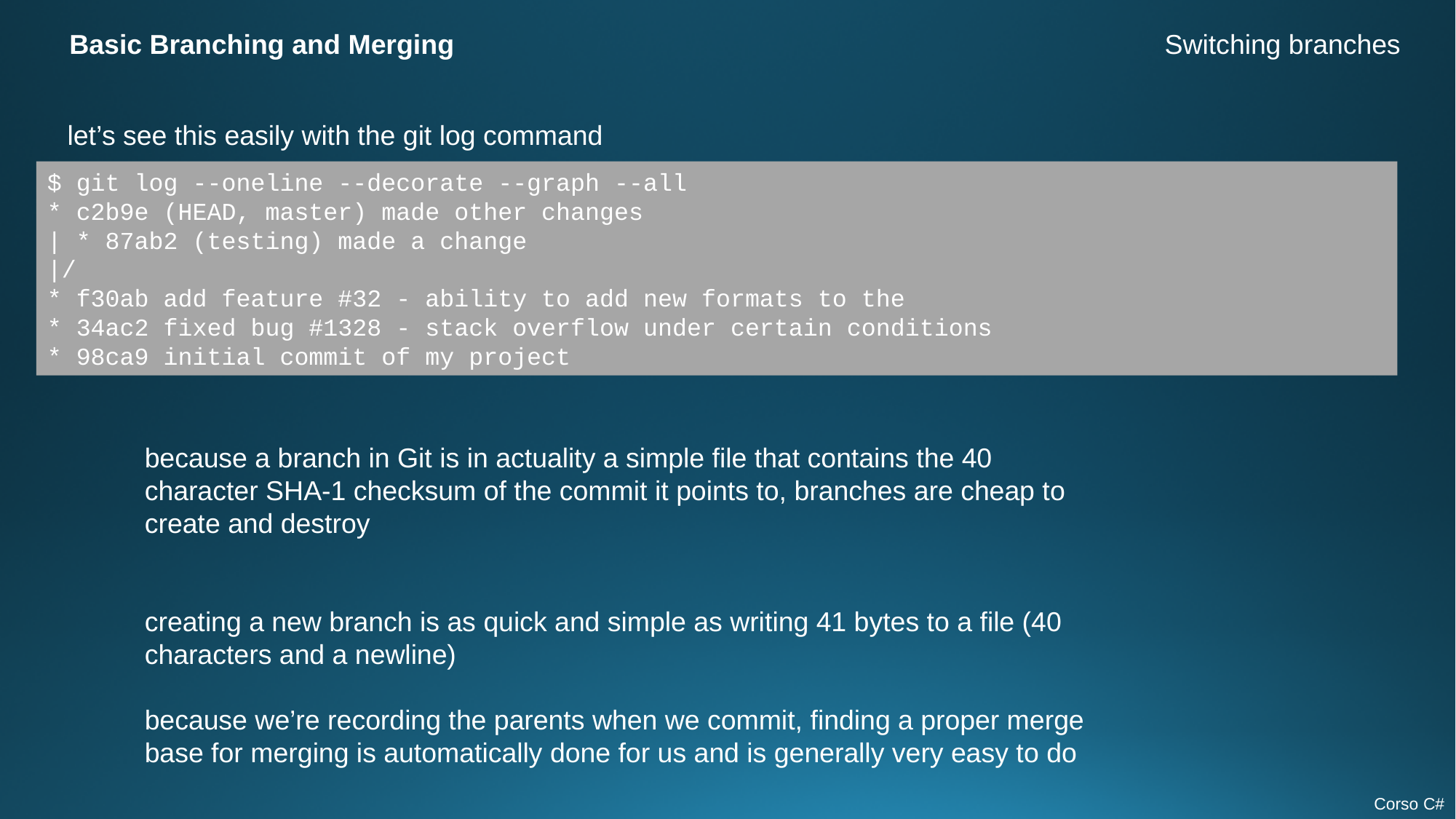

Basic Branching and Merging
Switching branches
let’s see this easily with the git log command
$ git log --oneline --decorate --graph --all
* c2b9e (HEAD, master) made other changes
| * 87ab2 (testing) made a change
|/
* f30ab add feature #32 - ability to add new formats to the
* 34ac2 fixed bug #1328 - stack overflow under certain conditions
* 98ca9 initial commit of my project
because a branch in Git is in actuality a simple file that contains the 40 character SHA-1 checksum of the commit it points to, branches are cheap to create and destroy

creating a new branch is as quick and simple as writing 41 bytes to a file (40 characters and a newline)

because we’re recording the parents when we commit, finding a proper merge base for merging is automatically done for us and is generally very easy to do
Corso C#